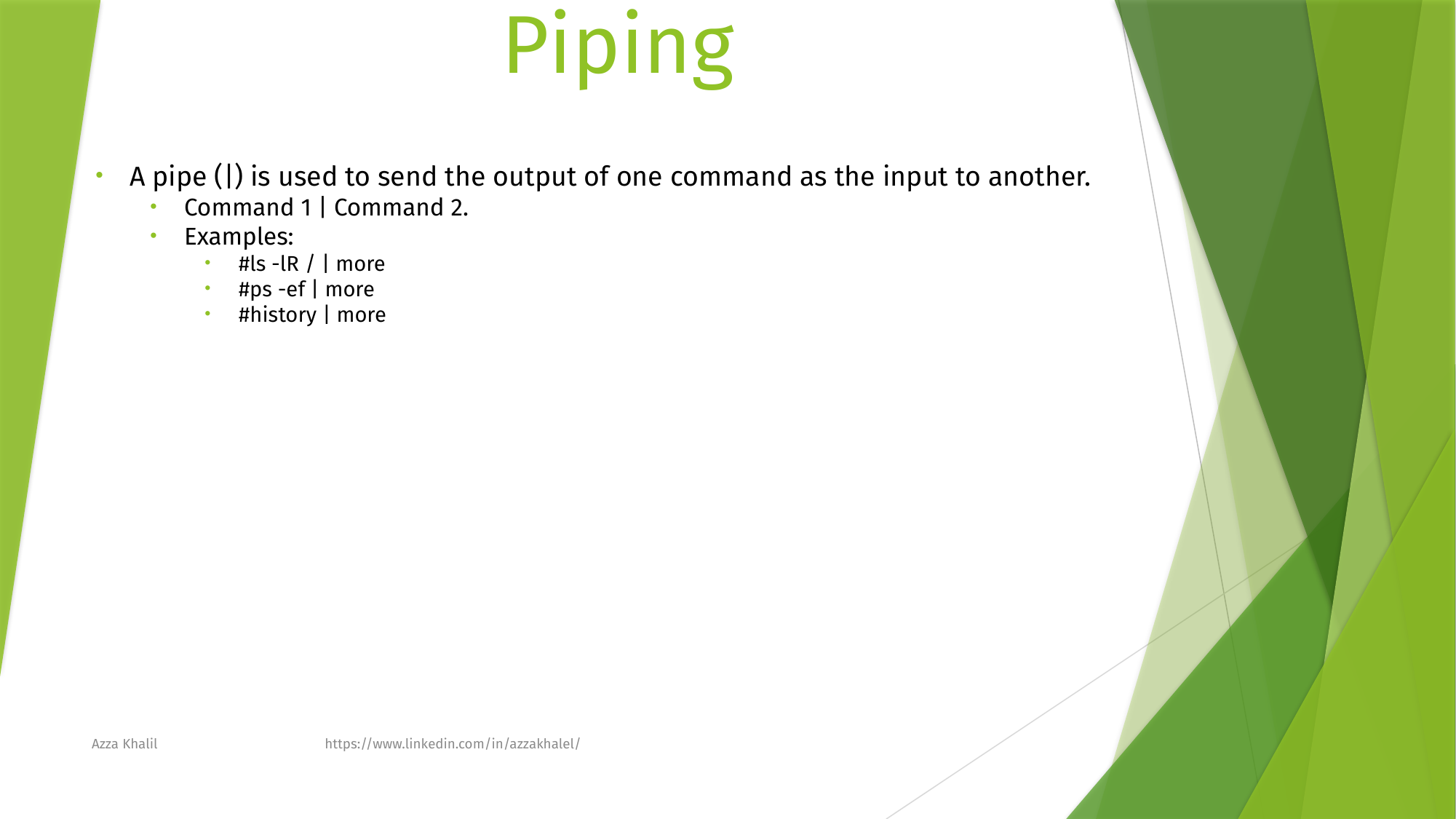

# Piping

A pipe (|) is used to send the output of one command as the input to another.
Command 1 | Command 2.
Examples:
#ls -lR / | more
#ps -ef | more
#history | more
Azza Khalil                                              https://www.linkedin.com/in/azzakhalel/